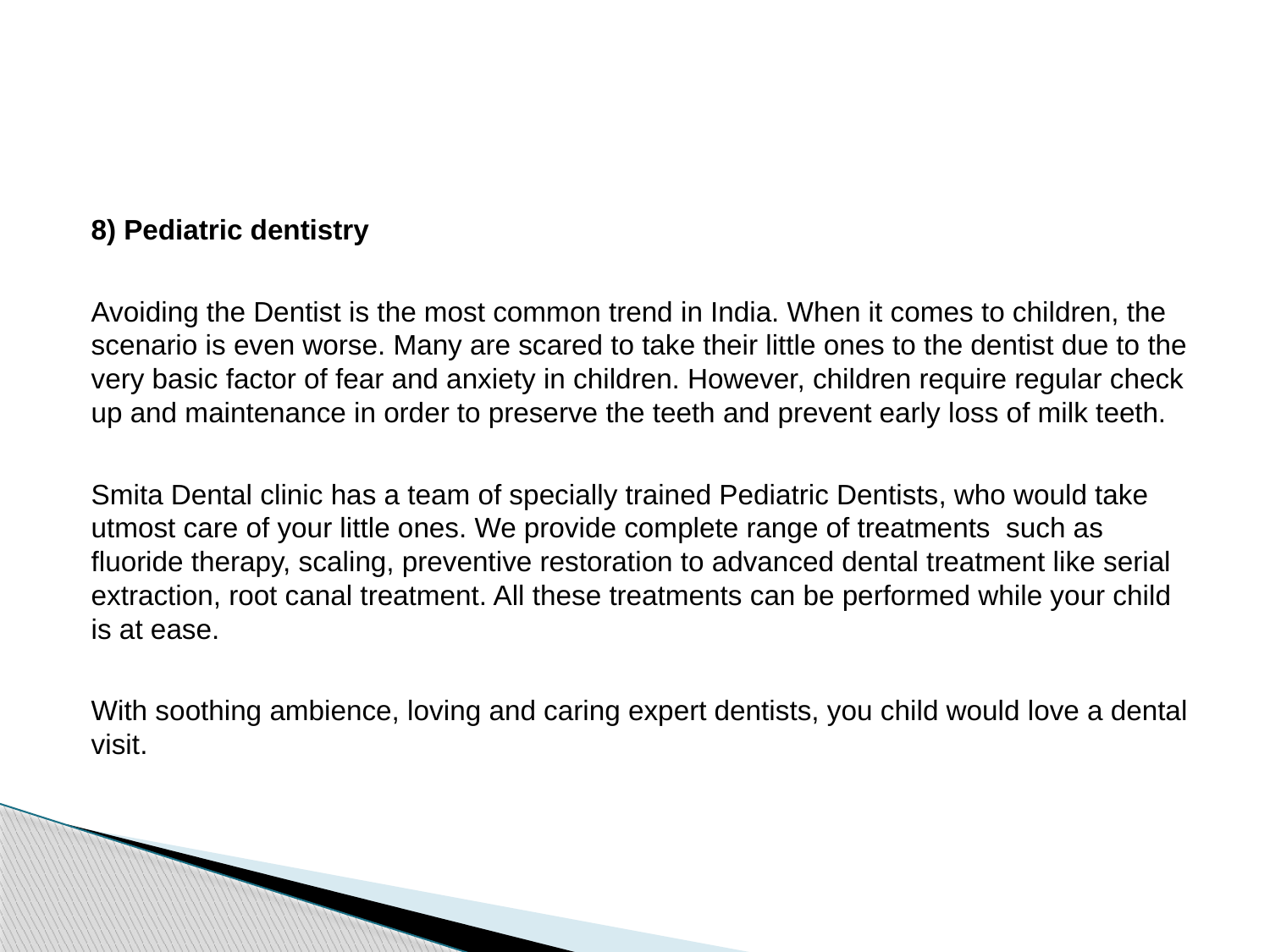

#
8) Pediatric dentistry

Avoiding the Dentist is the most common trend in India. When it comes to children, the scenario is even worse. Many are scared to take their little ones to the dentist due to the very basic factor of fear and anxiety in children. However, children require regular check up and maintenance in order to preserve the teeth and prevent early loss of milk teeth.

Smita Dental clinic has a team of specially trained Pediatric Dentists, who would take utmost care of your little ones. We provide complete range of treatments  such as fluoride therapy, scaling, preventive restoration to advanced dental treatment like serial extraction, root canal treatment. All these treatments can be performed while your child is at ease.

With soothing ambience, loving and caring expert dentists, you child would love a dental visit.